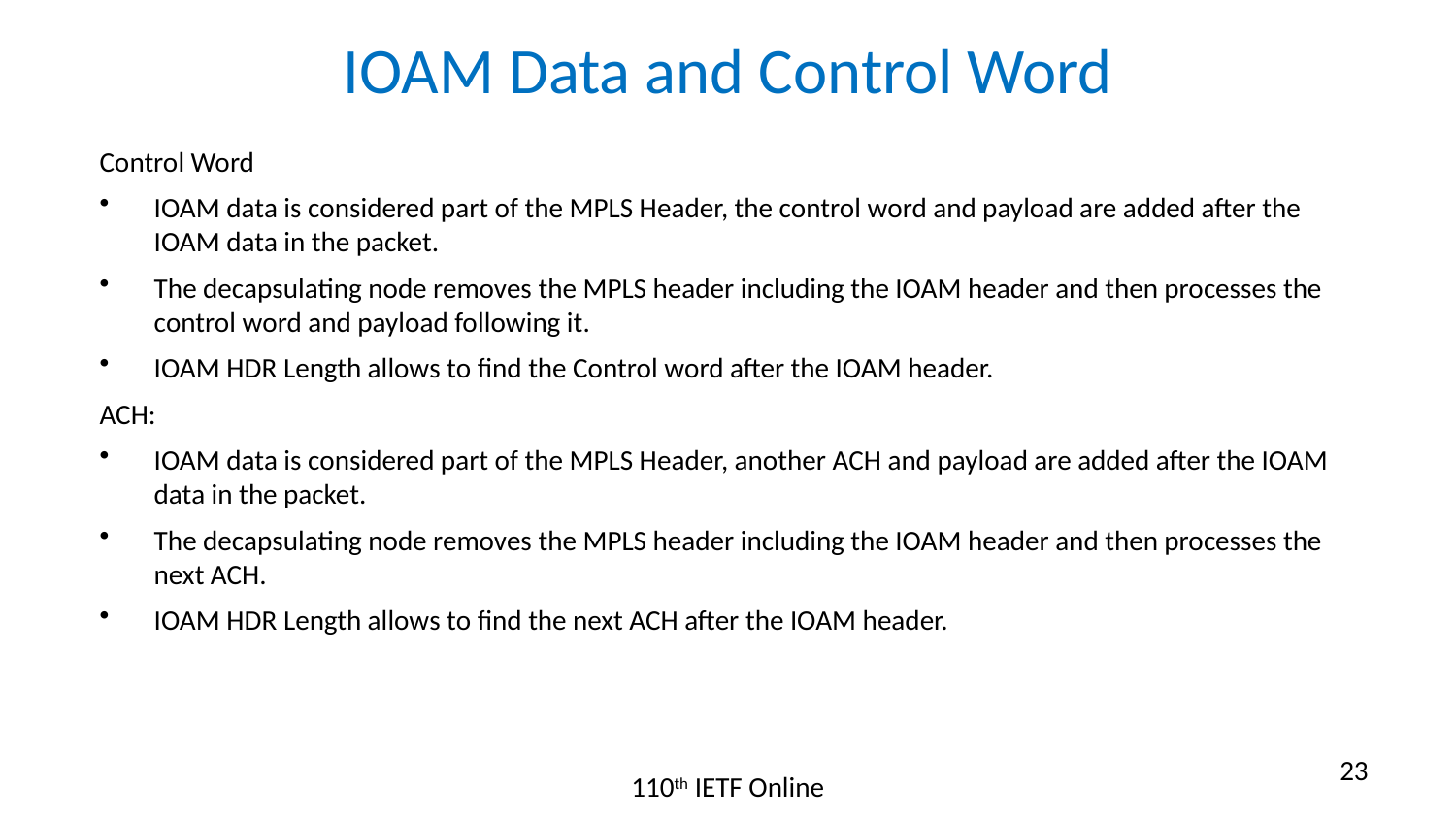

# IOAM Data and Control Word
Control Word
IOAM data is considered part of the MPLS Header, the control word and payload are added after the IOAM data in the packet.
The decapsulating node removes the MPLS header including the IOAM header and then processes the control word and payload following it.
IOAM HDR Length allows to find the Control word after the IOAM header.
ACH:
IOAM data is considered part of the MPLS Header, another ACH and payload are added after the IOAM data in the packet.
The decapsulating node removes the MPLS header including the IOAM header and then processes the next ACH.
IOAM HDR Length allows to find the next ACH after the IOAM header.

23
110th IETF Online